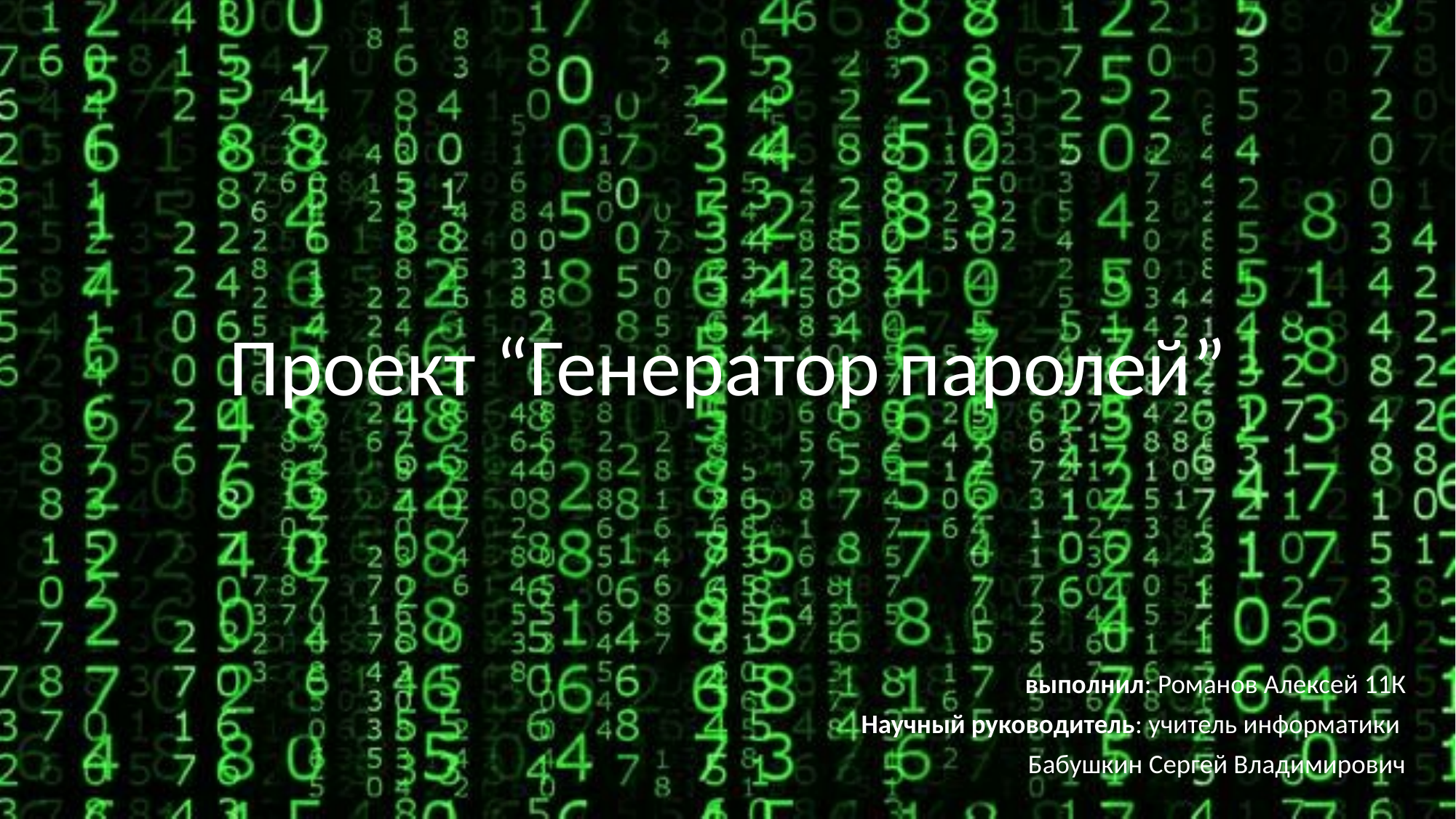

# Проект “Генератор паролей”

									выполнил: Романов Алексей 11К
Научный руководитель: учитель информатики
Бабушкин Сергей Владимирович